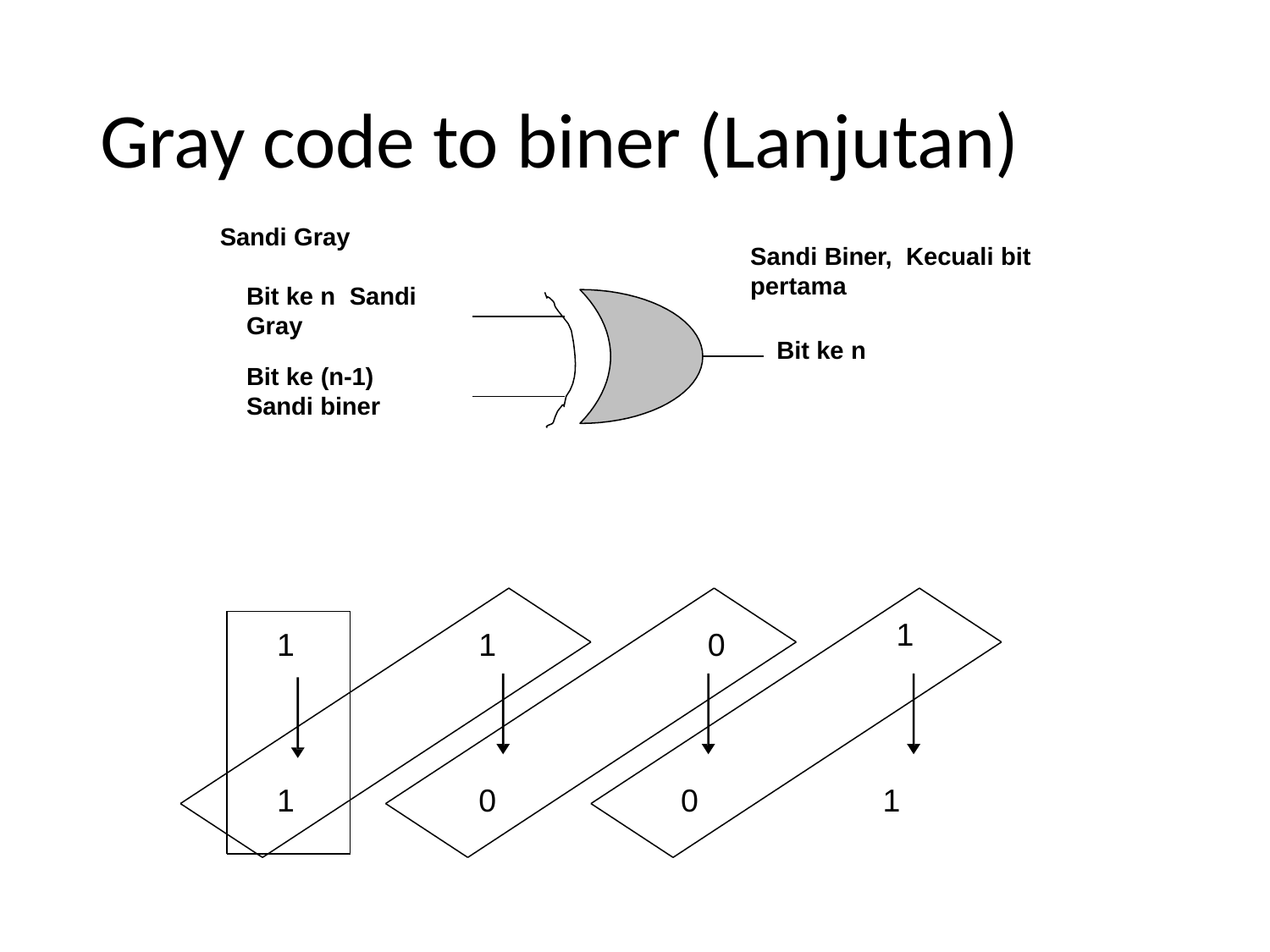

# Gray code to biner (Lanjutan)
Sandi Gray

Sandi Biner,  Kecuali bit pertama
Bit ke n  Sandi Gray
Bit ke (n-1)  Sandi biner

Bit ke n

1
1
1
0

1
0
0
1